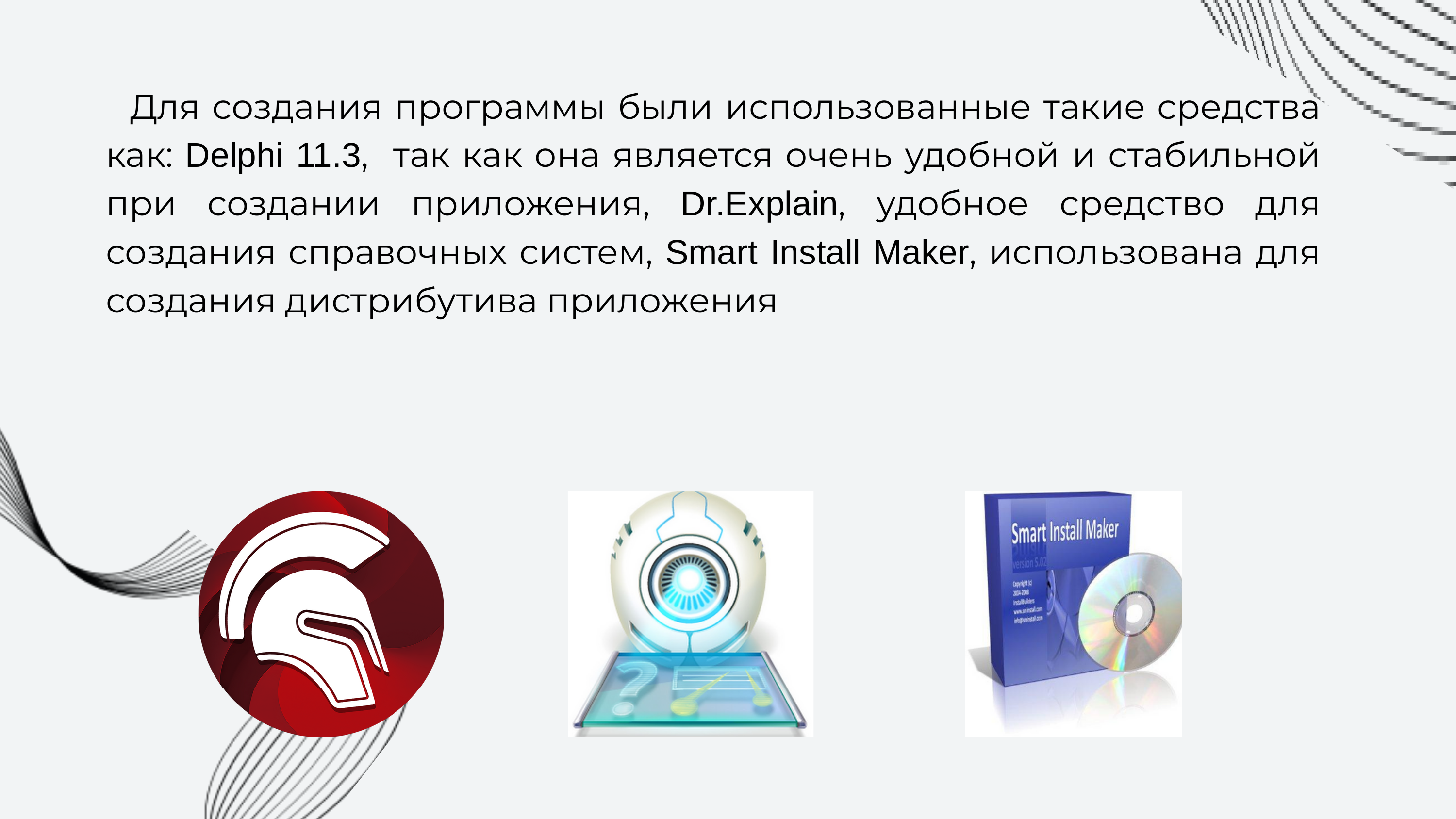

Для создания программы были использованные такие средства как: Delphi 11.3,  так как она является очень удобной и стабильной при создании приложения, Dr.Explain, удобное средство для создания справочных систем, Smart Install Maker, использована для создания дистрибутива приложения